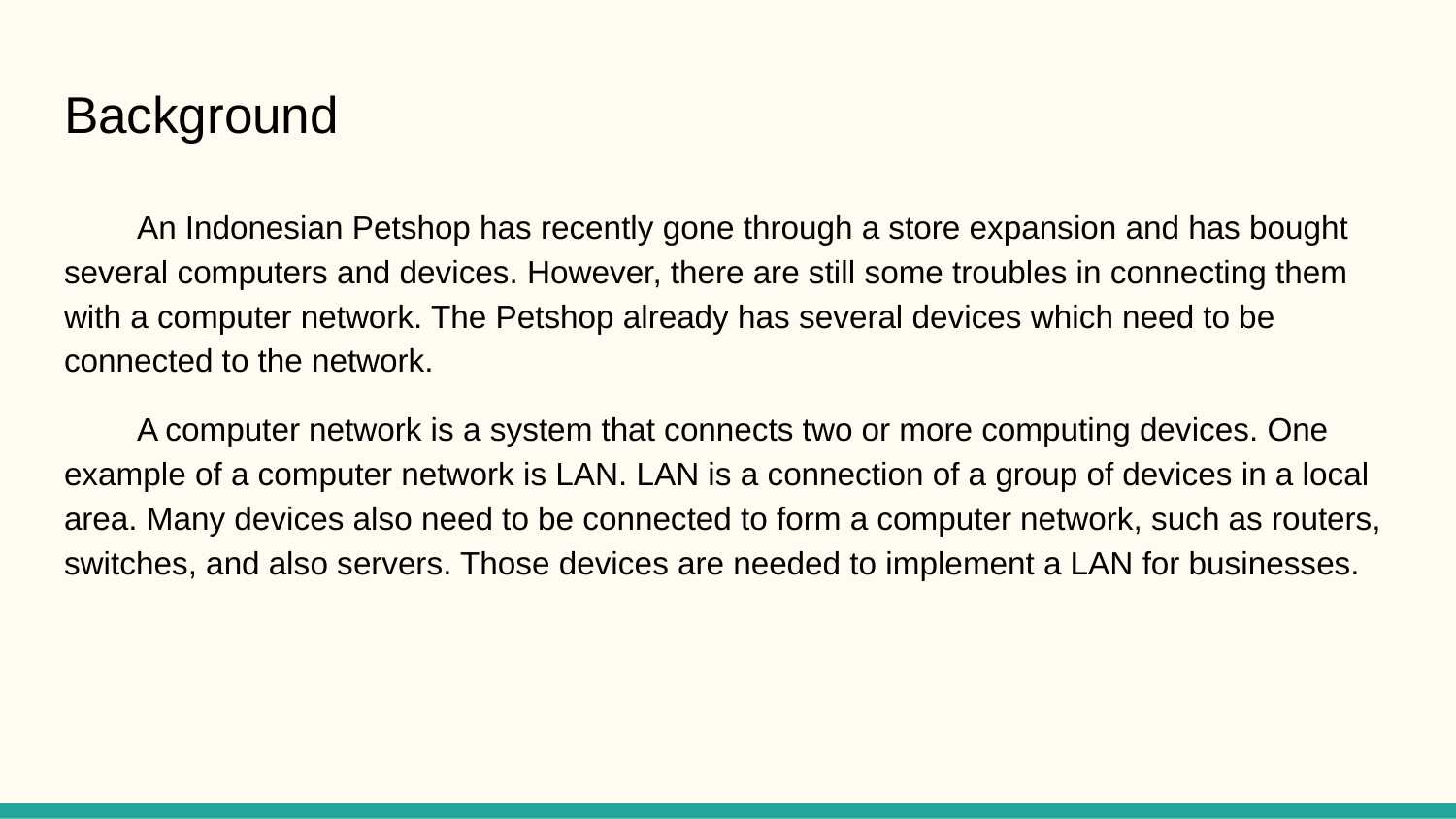

# Background
An Indonesian Petshop has recently gone through a store expansion and has bought several computers and devices. However, there are still some troubles in connecting them with a computer network. The Petshop already has several devices which need to be connected to the network.
A computer network is a system that connects two or more computing devices. One example of a computer network is LAN. LAN is a connection of a group of devices in a local area. Many devices also need to be connected to form a computer network, such as routers, switches, and also servers. Those devices are needed to implement a LAN for businesses.